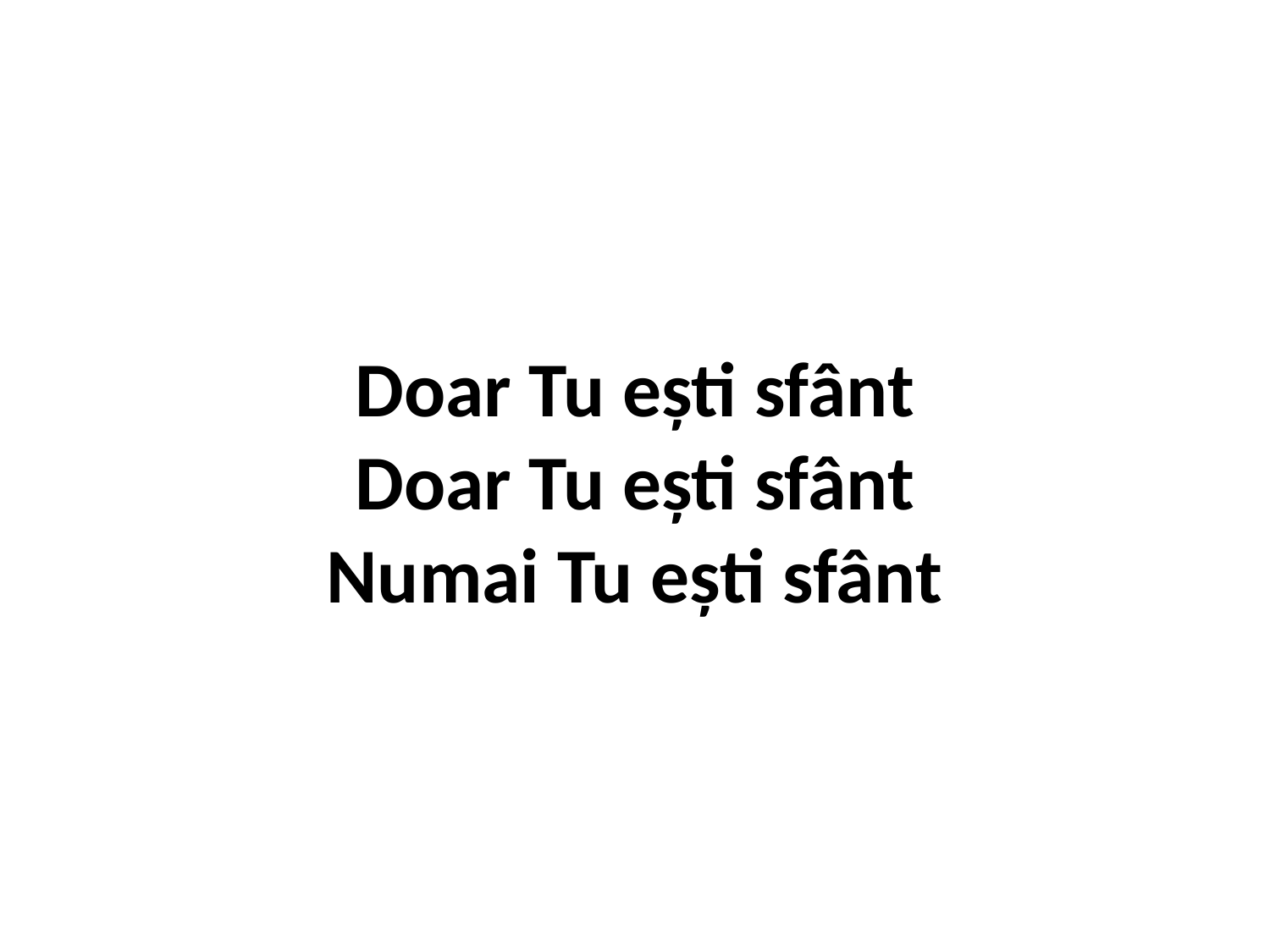

# Doar Tu eşti sfânt Doar Tu eşti sfânt Numai Tu eşti sfânt